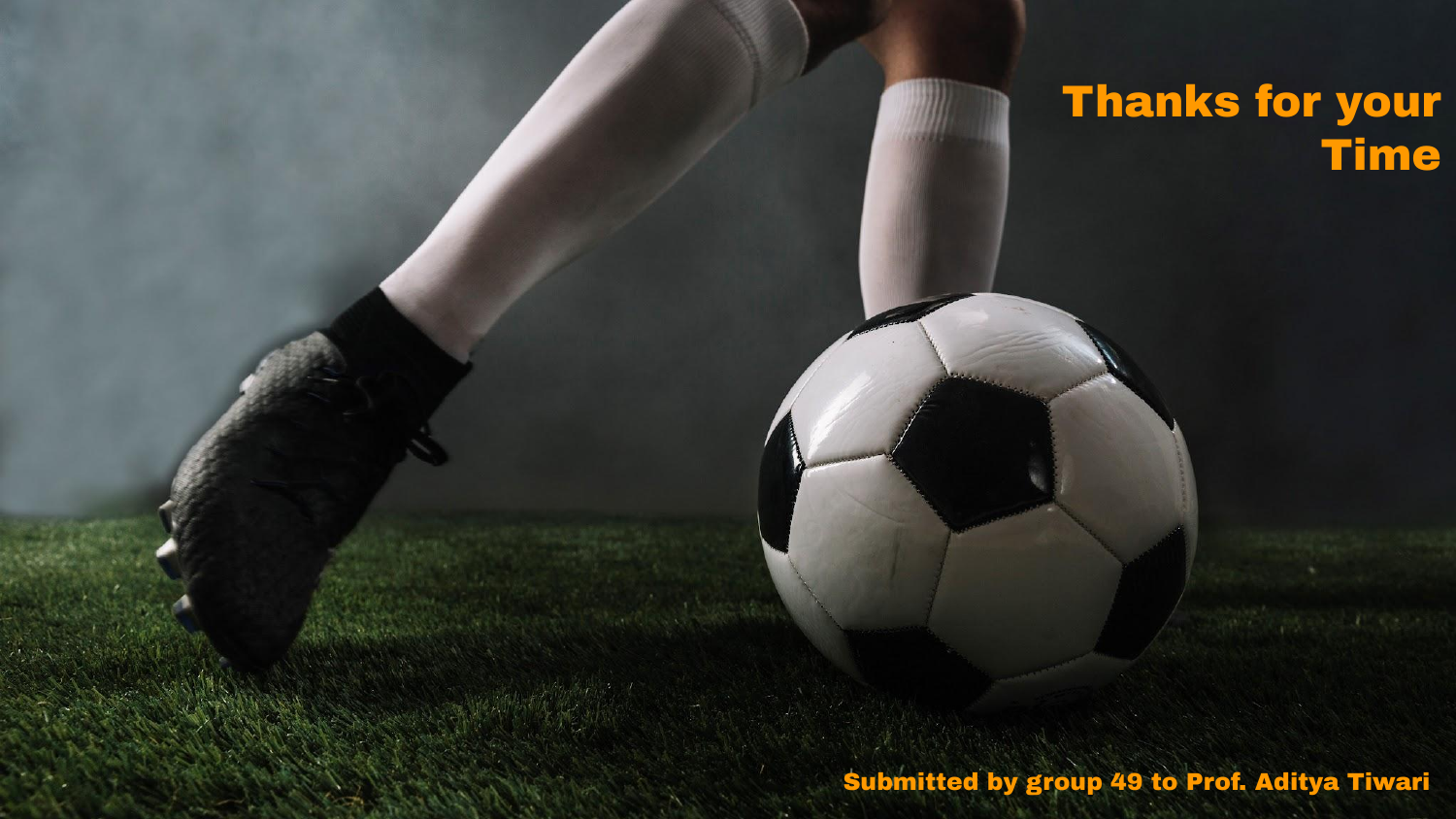

Thanks for your Time
Submitted by group 49 to Prof. Aditya Tiwari